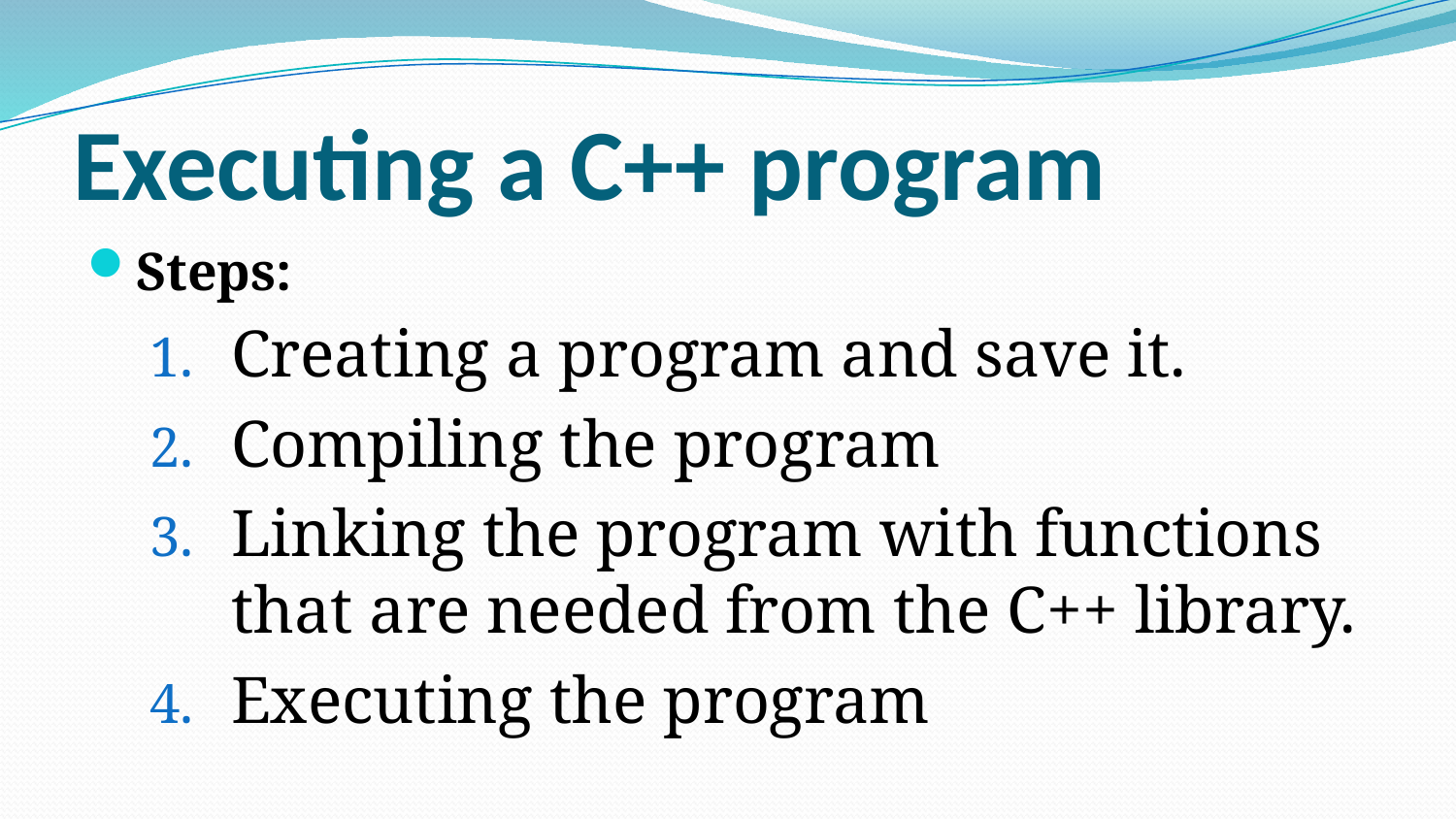

# Executing a C++ program
Steps:
Creating a program and save it.
Compiling the program
Linking the program with functions that are needed from the C++ library.
Executing the program